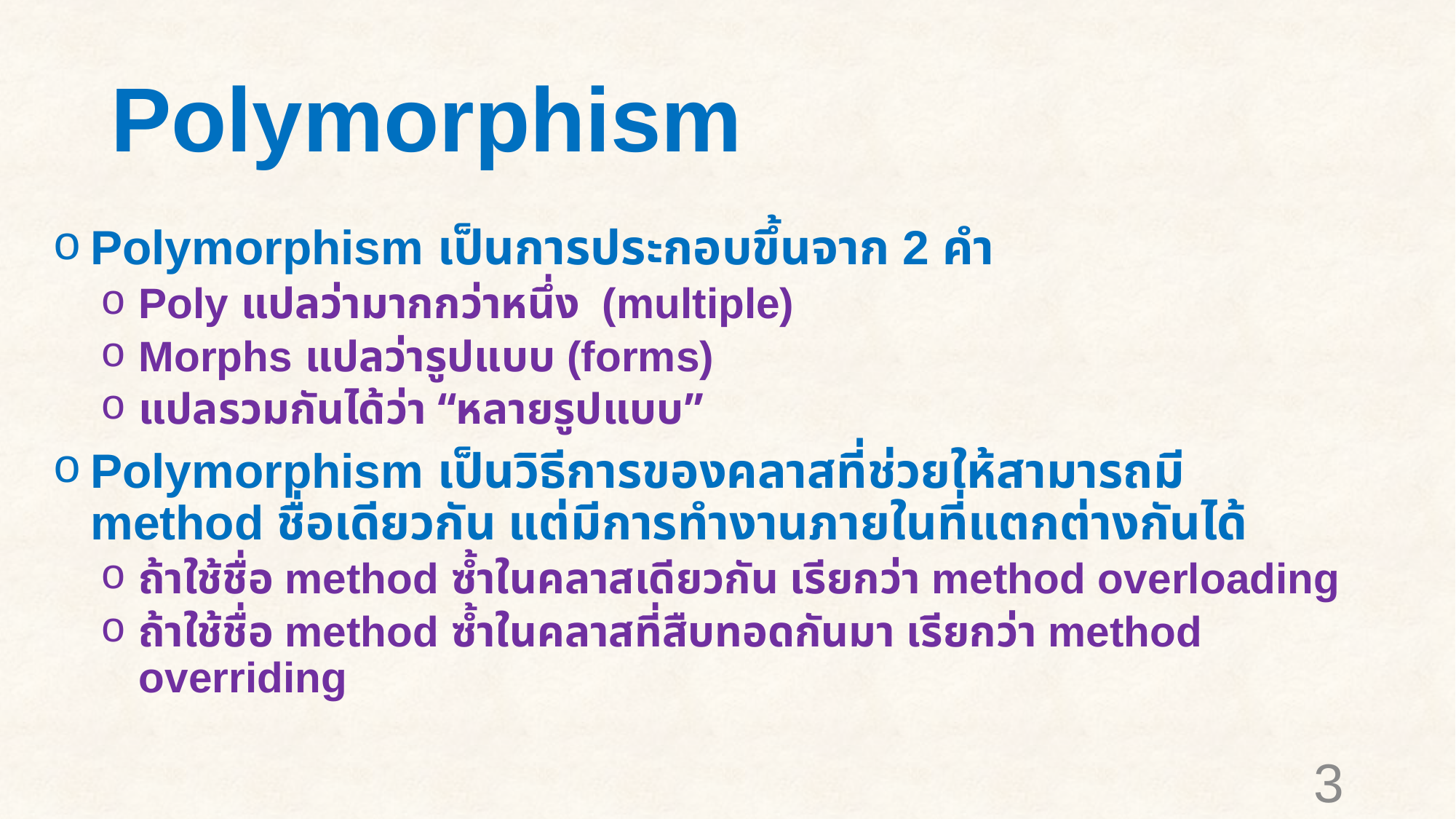

# Polymorphism
Polymorphism เป็นการประกอบขึ้นจาก 2 คำ
Poly แปลว่ามากกว่าหนึ่ง  (multiple)
Morphs แปลว่ารูปแบบ (forms)
แปลรวมกันได้ว่า “หลายรูปแบบ”
Polymorphism เป็นวิธีการของคลาสที่ช่วยให้สามารถมี method ชื่อเดียวกัน แต่มีการทำงานภายในที่แตกต่างกันได้
ถ้าใช้ชื่อ method ซ้ำในคลาสเดียวกัน เรียกว่า method overloading
ถ้าใช้ชื่อ method ซ้ำในคลาสที่สืบทอดกันมา เรียกว่า method overriding

3